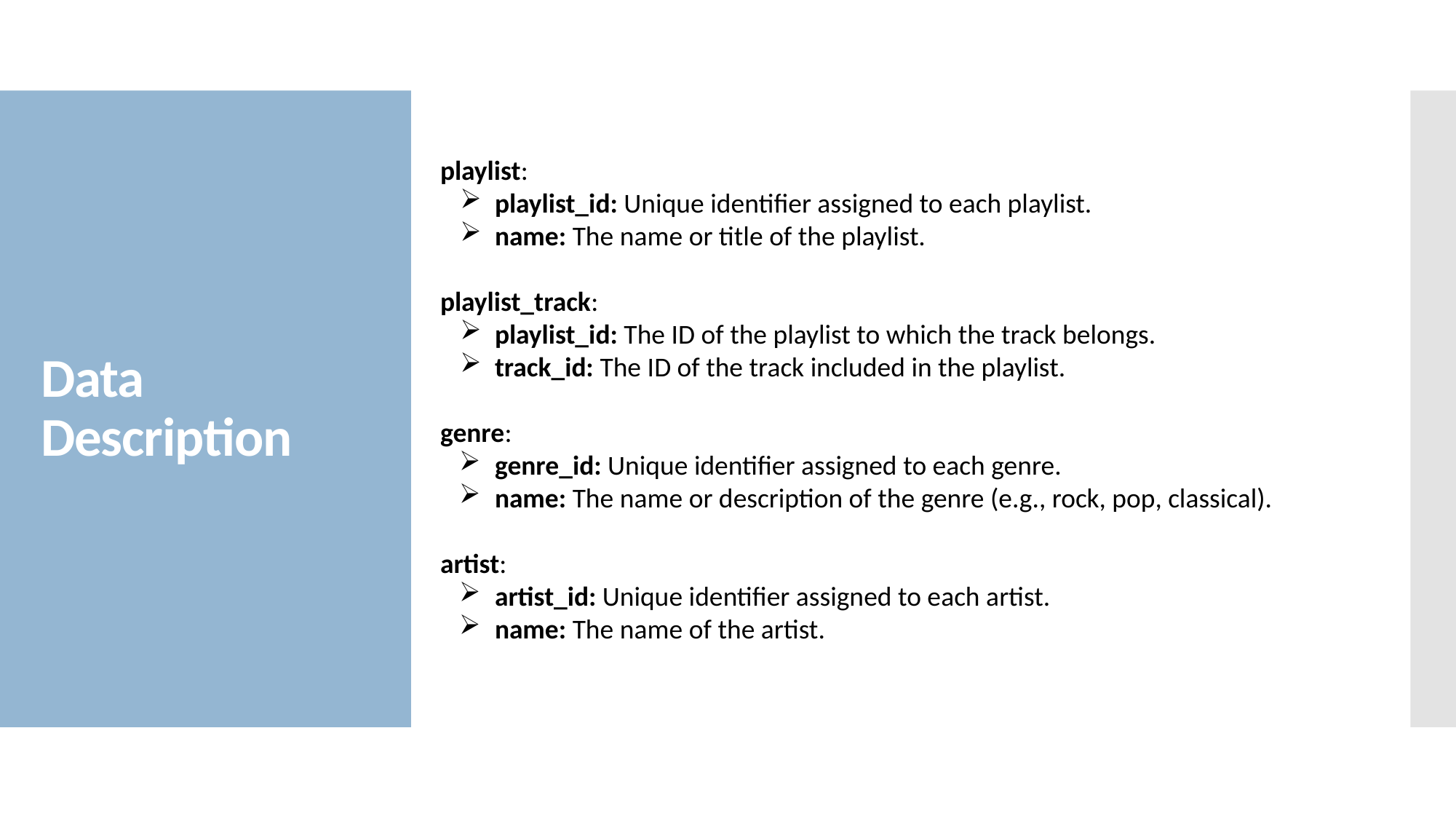

playlist:
playlist_id: Unique identifier assigned to each playlist.
name: The name or title of the playlist.

playlist_track:
playlist_id: The ID of the playlist to which the track belongs.
track_id: The ID of the track included in the playlist.

genre:
genre_id: Unique identifier assigned to each genre.
name: The name or description of the genre (e.g., rock, pop, classical).

artist:
artist_id: Unique identifier assigned to each artist.
name: The name of the artist.

# Data Description